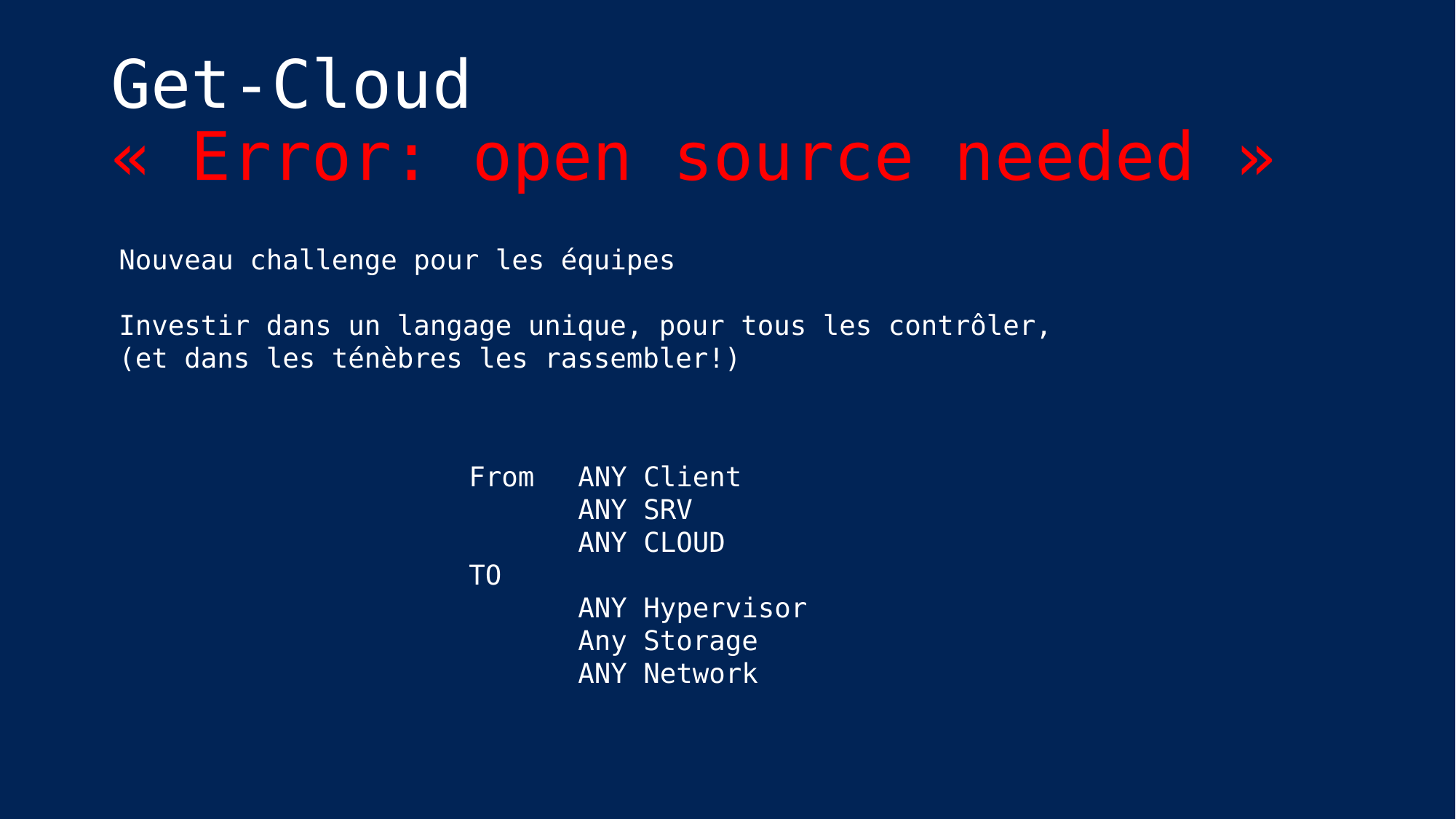

# Get-Cloud « Error: open source needed »
Nouveau challenge pour les équipes

Investir dans un langage unique, pour tous les contrôler,
(et dans les ténèbres les rassembler!)
From 	ANY Client
	ANY SRV
	ANY CLOUD
TO
	ANY Hypervisor
	Any Storage
	ANY Network